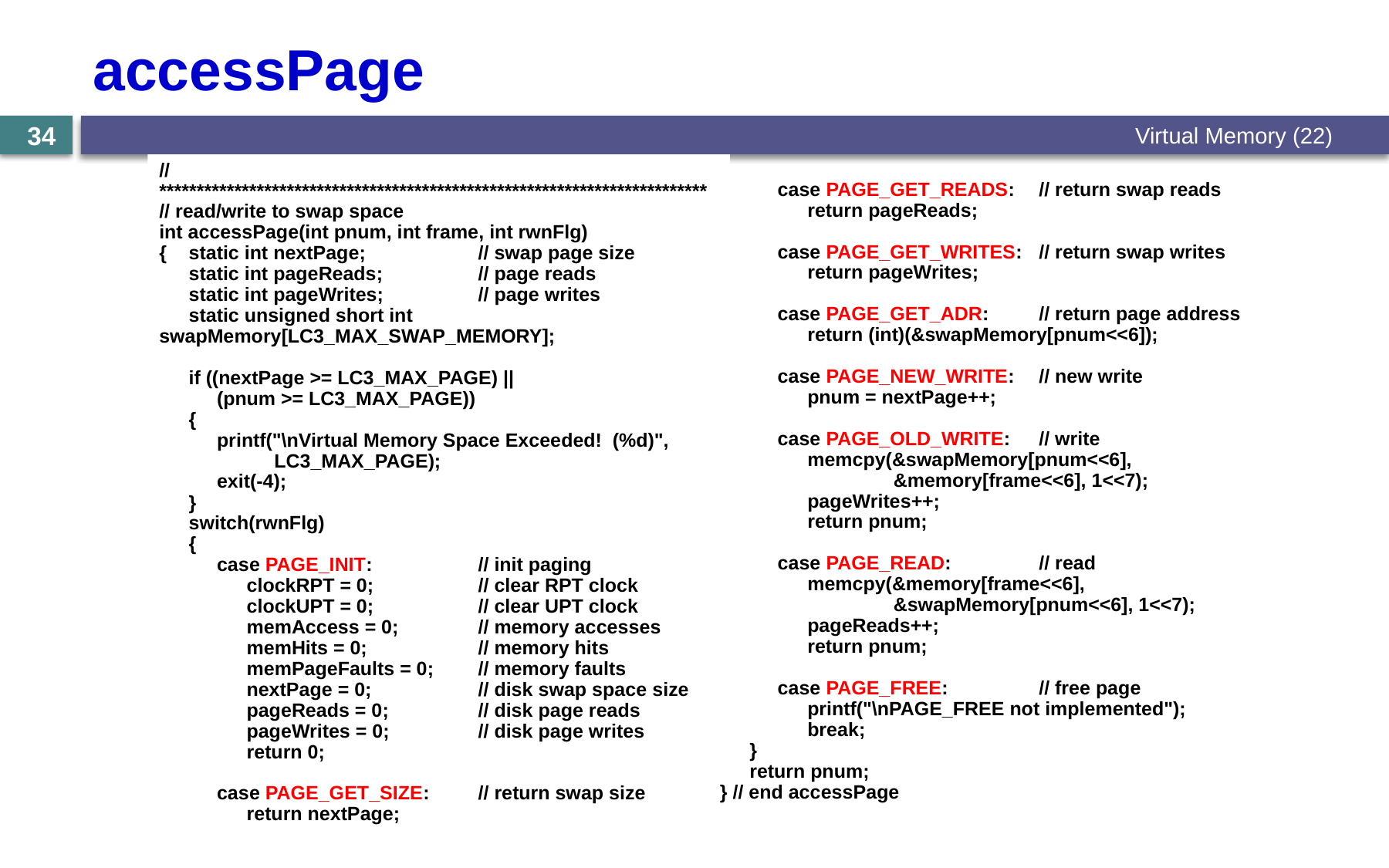

# accessPage
Virtual Memory (22)
34
// *************************************************************************
// read/write to swap space
int accessPage(int pnum, int frame, int rwnFlg)
{	static int nextPage;	// swap page size
	static int pageReads;	// page reads
	static int pageWrites;	// page writes
	static unsigned short int swapMemory[LC3_MAX_SWAP_MEMORY];

	if ((nextPage >= LC3_MAX_PAGE) ||
		(pnum >= LC3_MAX_PAGE))
	{
		printf("\nVirtual Memory Space Exceeded!  (%d)",
				LC3_MAX_PAGE);
		exit(-4);
	}
	switch(rwnFlg)
	{
		case PAGE_INIT:  	// init paging
			clockRPT = 0;	// clear RPT clock
			clockUPT = 0;	// clear UPT clock
			memAccess = 0;	// memory accesses
			memHits = 0;	// memory hits
			memPageFaults = 0;	// memory faults
			nextPage = 0;	// disk swap space size
			pageReads = 0;	// disk page reads
			pageWrites = 0;	// disk page writes
			return 0;

		case PAGE_GET_SIZE:	// return swap size
			return nextPage;
		case PAGE_GET_READS:	// return swap reads
			return pageReads;

		case PAGE_GET_WRITES:	// return swap writes
			return pageWrites;

		case PAGE_GET_ADR:	// return page address
			return (int)(&swapMemory[pnum<<6]);

		case PAGE_NEW_WRITE:	// new write
			pnum = nextPage++;

		case PAGE_OLD_WRITE:	// write
			memcpy(&swapMemory[pnum<<6],
				&memory[frame<<6], 1<<7);
			pageWrites++;
			return pnum;

		case PAGE_READ:	// read
			memcpy(&memory[frame<<6],
				&swapMemory[pnum<<6], 1<<7);
			pageReads++;
			return pnum;

		case PAGE_FREE:	// free page
			printf("\nPAGE_FREE not implemented");
			break;
	}
	return pnum;
} // end accessPage